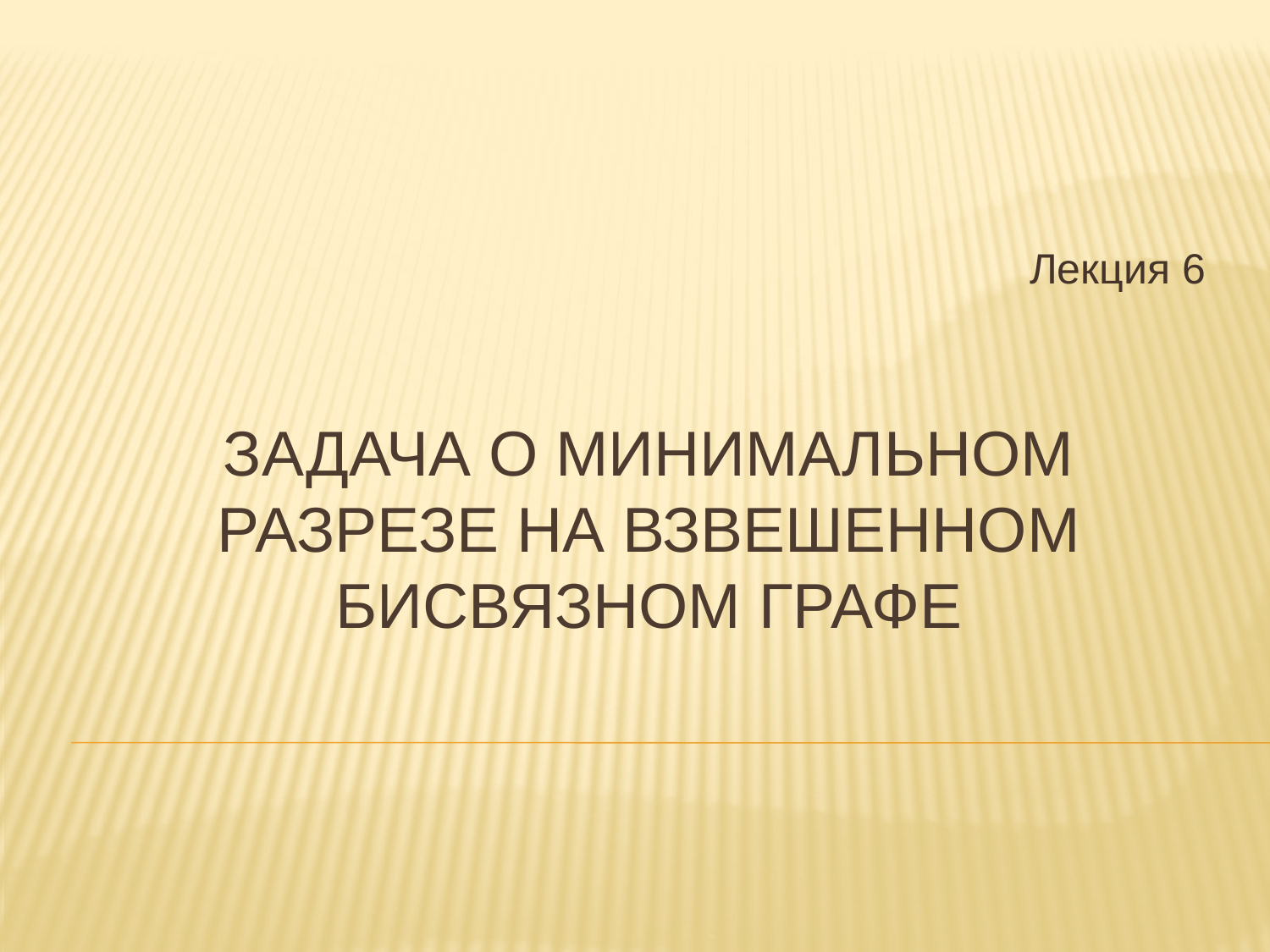

Лекция 6
# ЗАДАЧА О МИНИМАЛЬНОМ РАЗРЕЗЕ НА ВЗВЕШЕННОМ БИСВЯЗНОМ ГРАФЕ